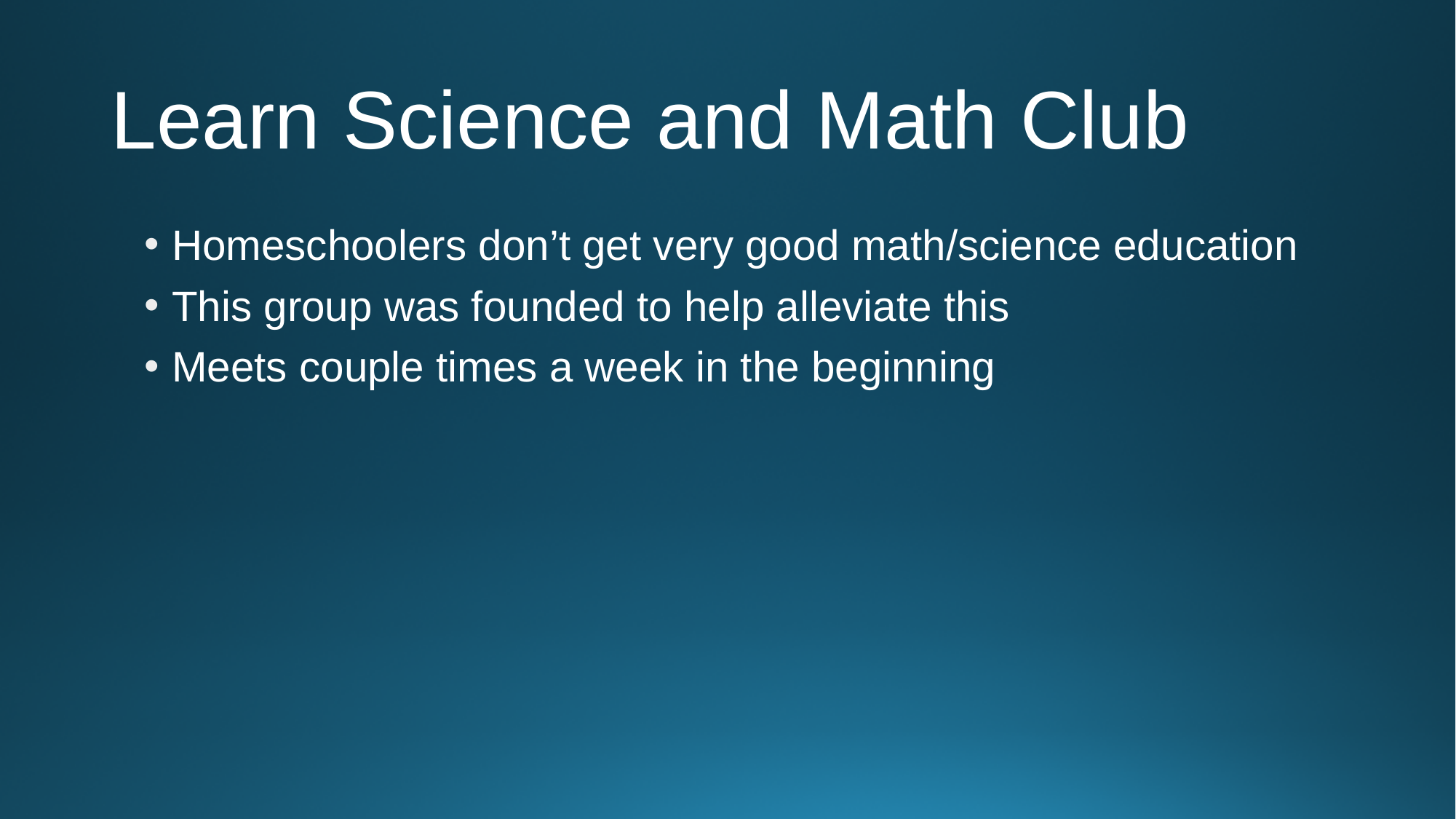

# Learn Science and Math Club
Homeschoolers don’t get very good math/science education
This group was founded to help alleviate this
Meets couple times a week in the beginning